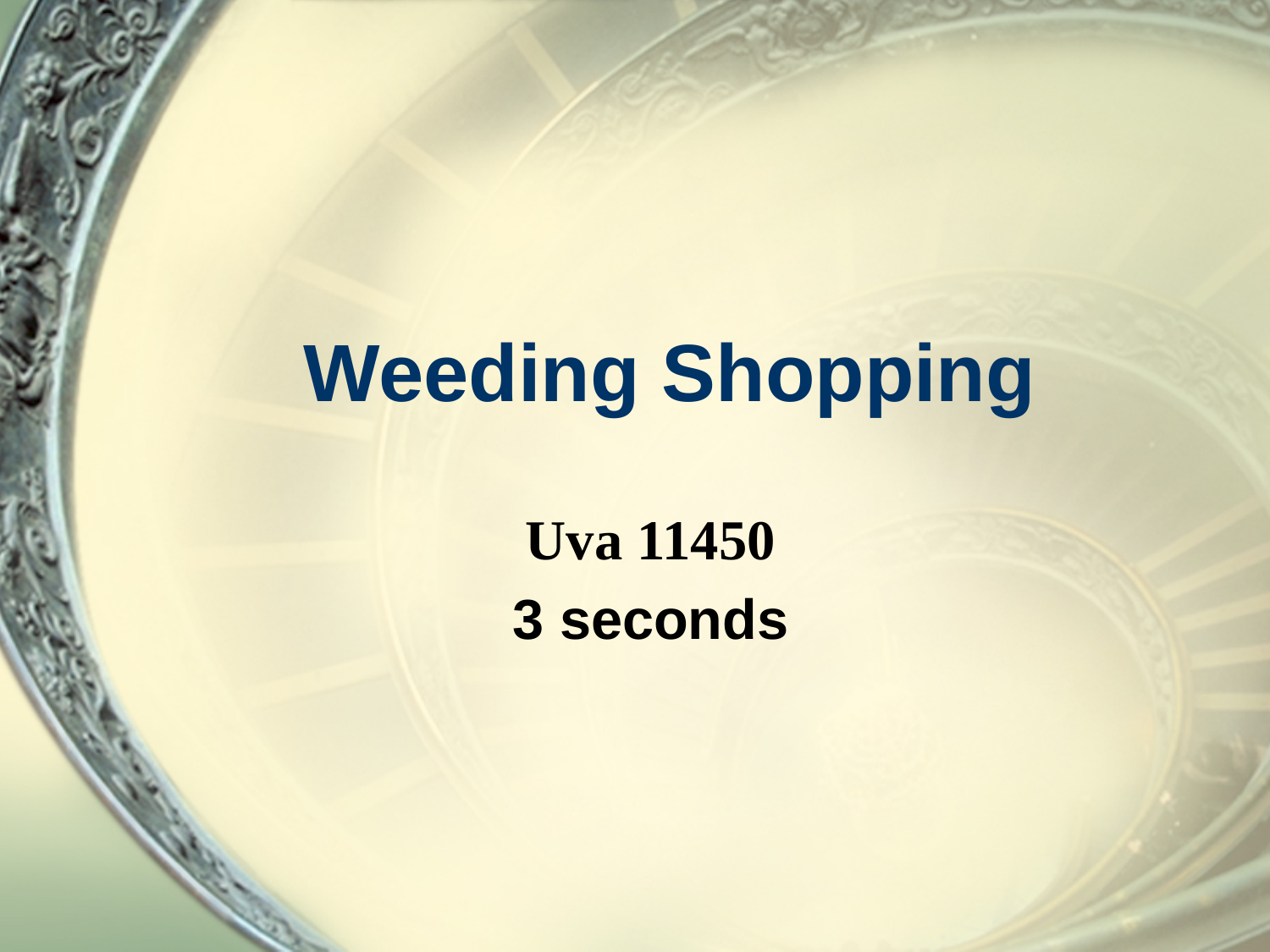

# Weeding Shopping
Uva 11450
3 seconds